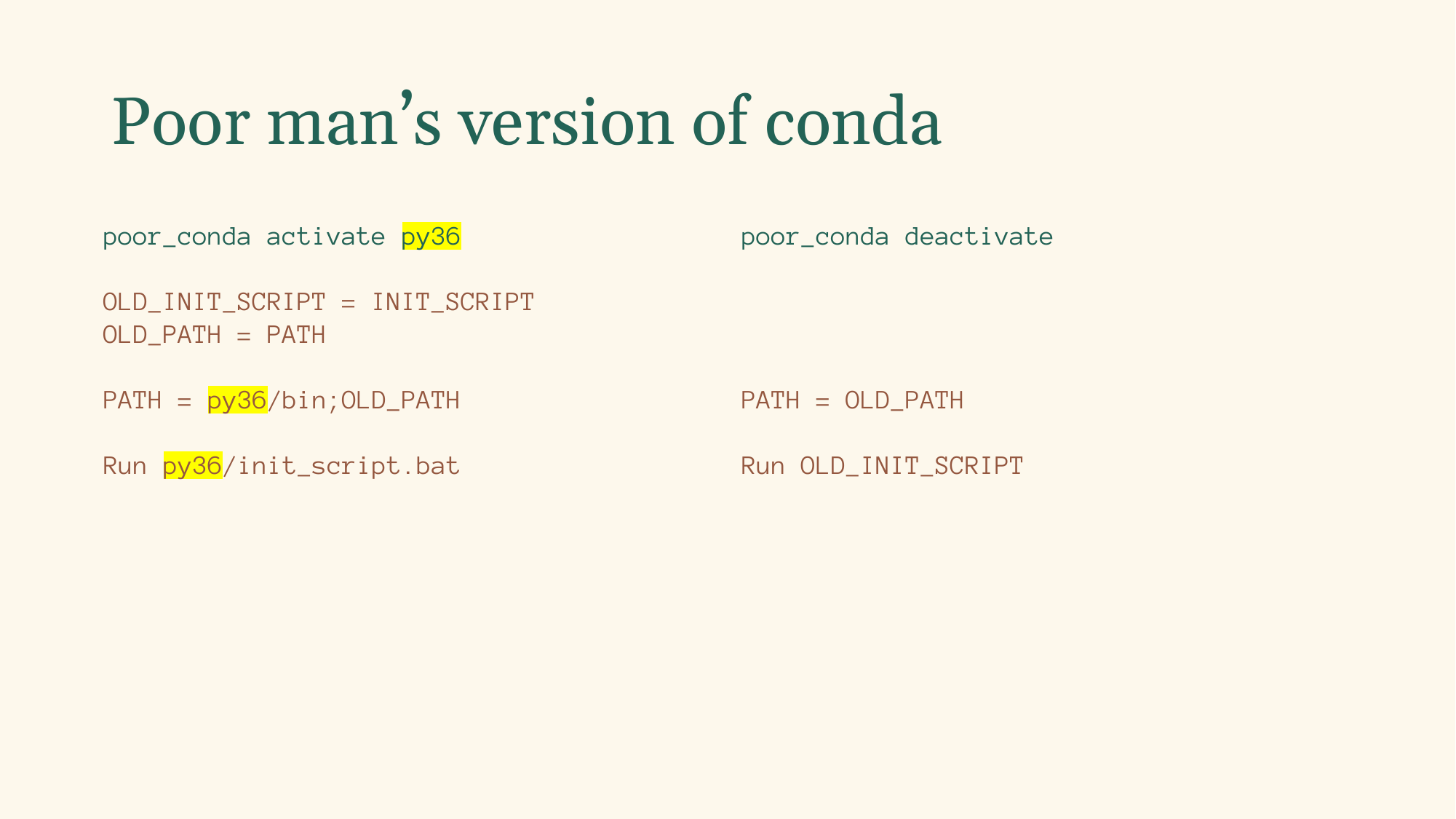

# Poor man’s version of conda
poor_conda deactivate

PATH = OLD_PATH

Run OLD_INIT_SCRIPT
poor_conda activate py36

OLD_INIT_SCRIPT = INIT_SCRIPT
OLD_PATH = PATH

PATH = py36/bin;OLD_PATH

Run py36/init_script.bat